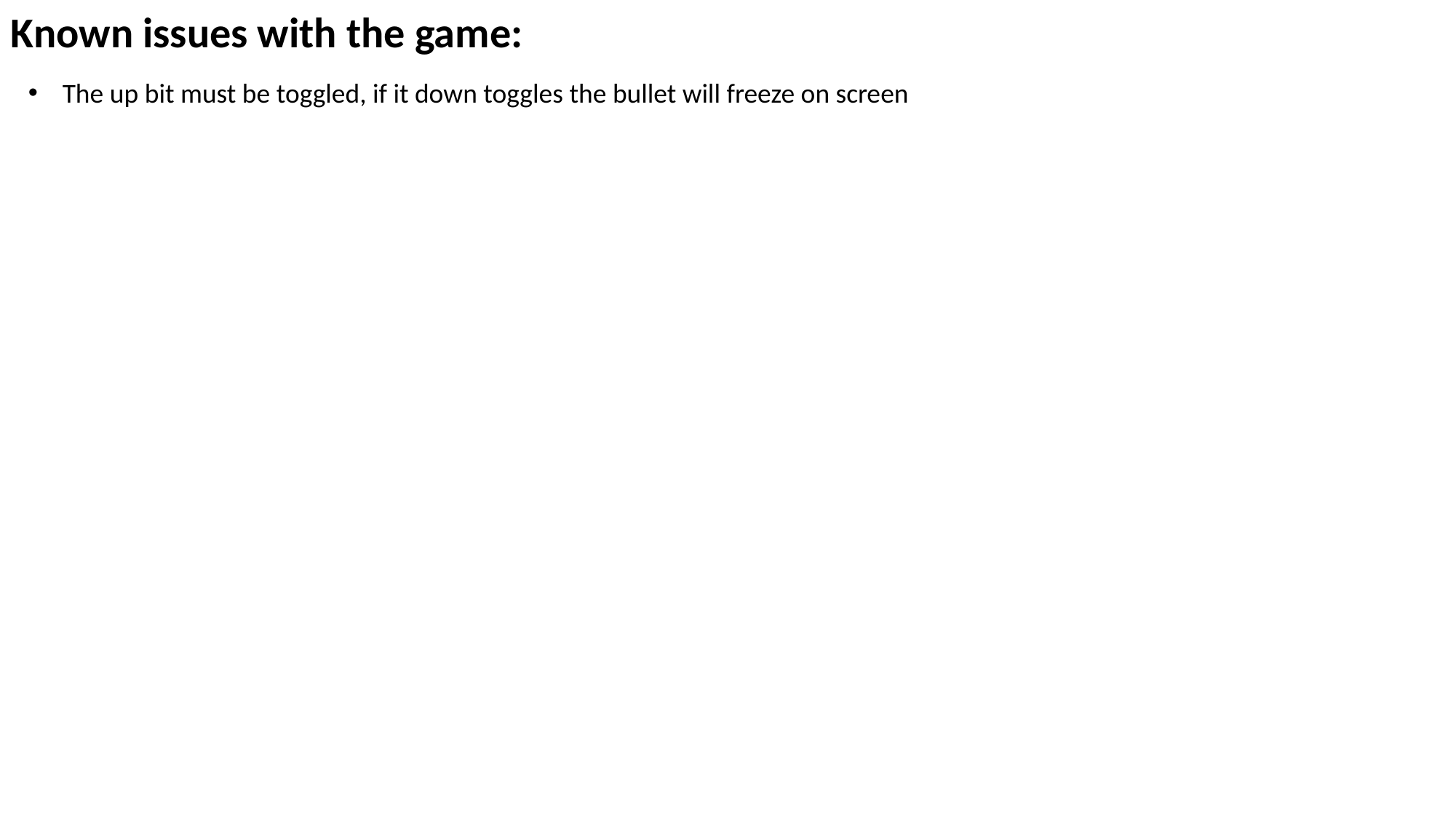

Known issues with the game:
The up bit must be toggled, if it down toggles the bullet will freeze on screen